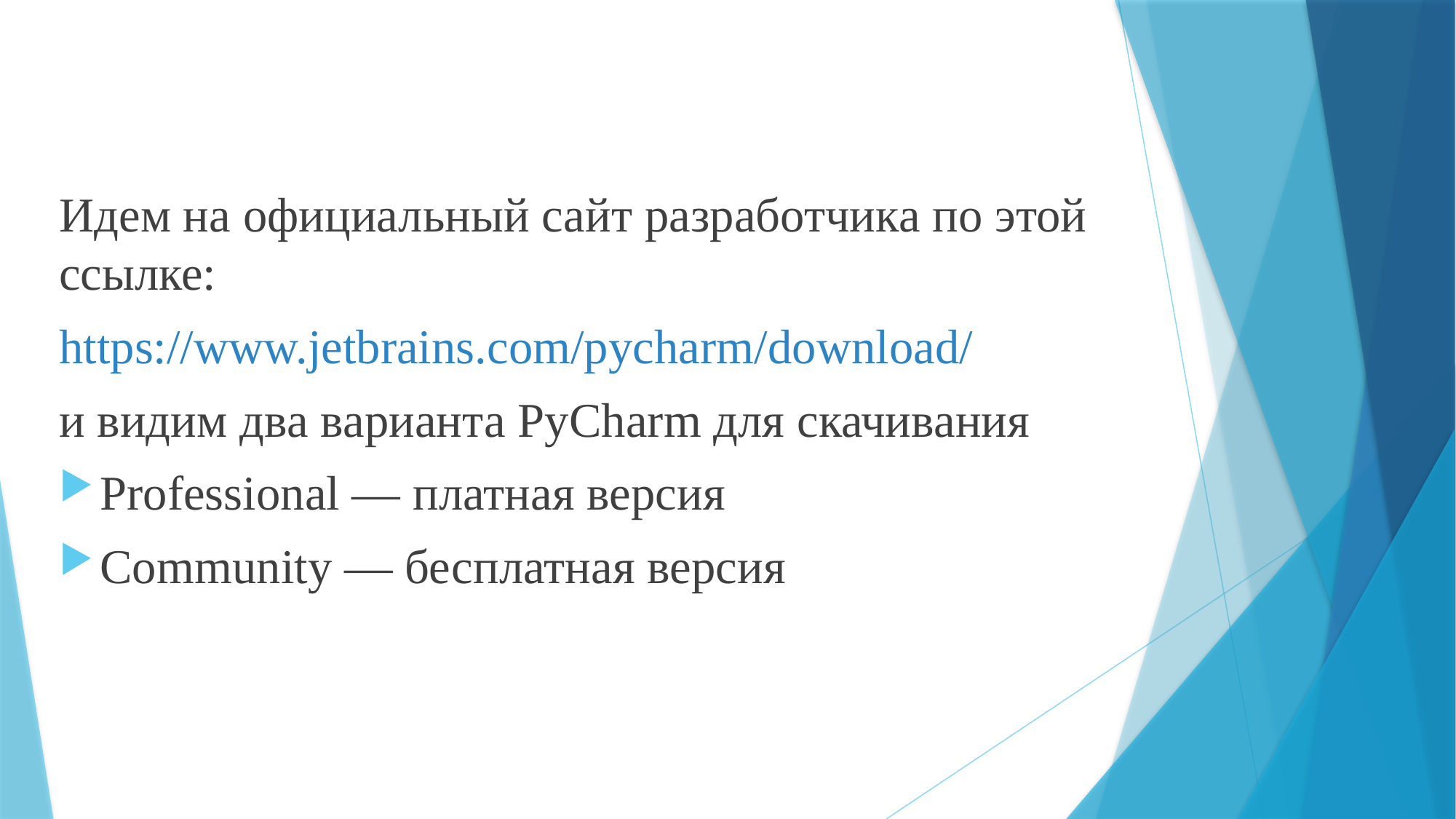

Идем на официальный сайт разработчика по этой ссылке:
https://www.jetbrains.com/pycharm/download/
и видим два варианта PyCharm для скачивания
Professional — платная версия
Community — бесплатная версия